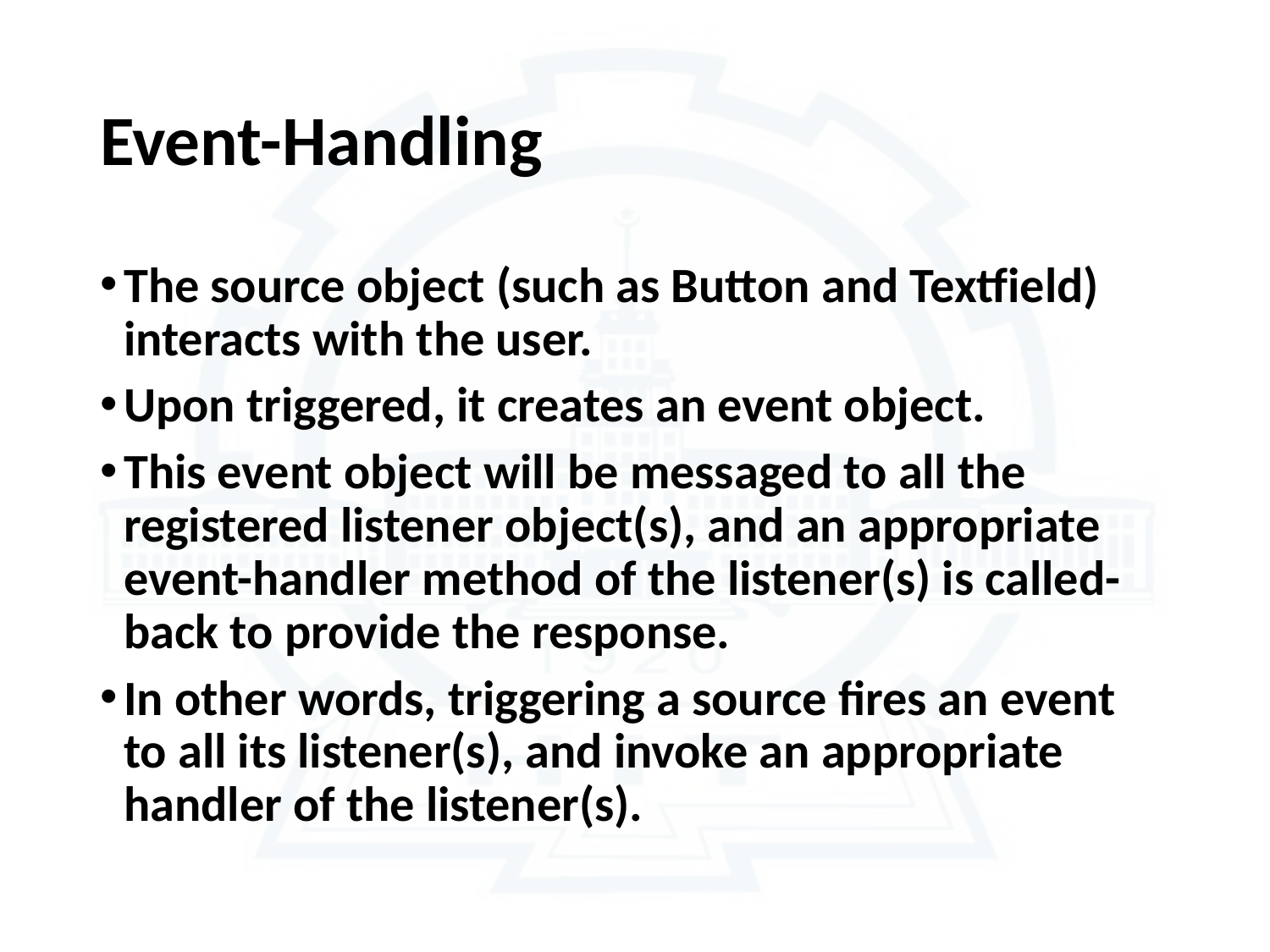

# Event-Handling
The source object (such as Button and Textfield) interacts with the user.
Upon triggered, it creates an event object.
This event object will be messaged to all the registered listener object(s), and an appropriate event-handler method of the listener(s) is called-back to provide the response.
In other words, triggering a source fires an event to all its listener(s), and invoke an appropriate handler of the listener(s).